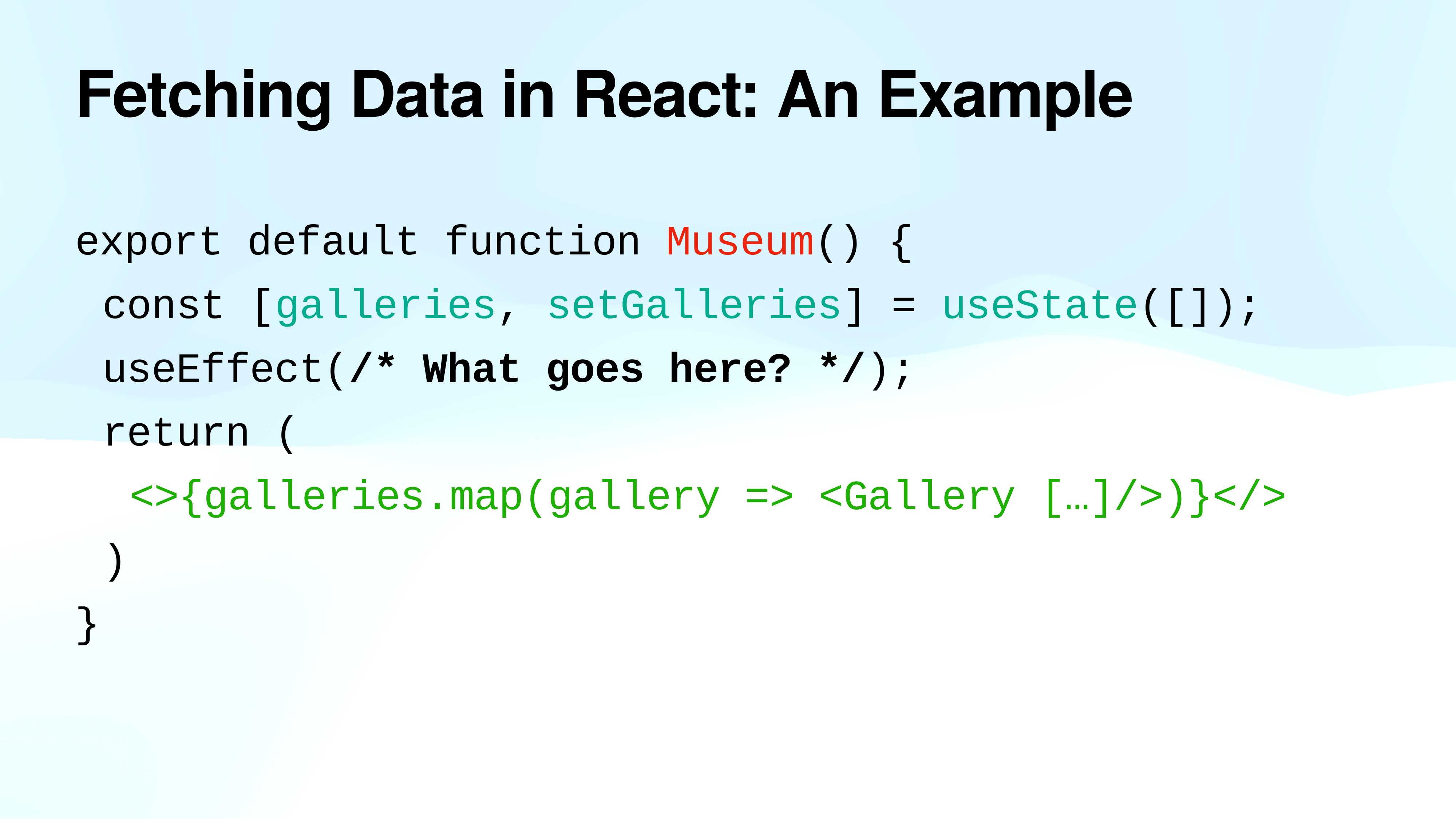

# Fetching Data in React: An Example
export default function Museum() {
const [galleries, setGalleries] = useState([]);
useEffect(/* What goes here? */);
return (
<>{galleries.map(gallery => <Gallery […]/>)}</>
)
}